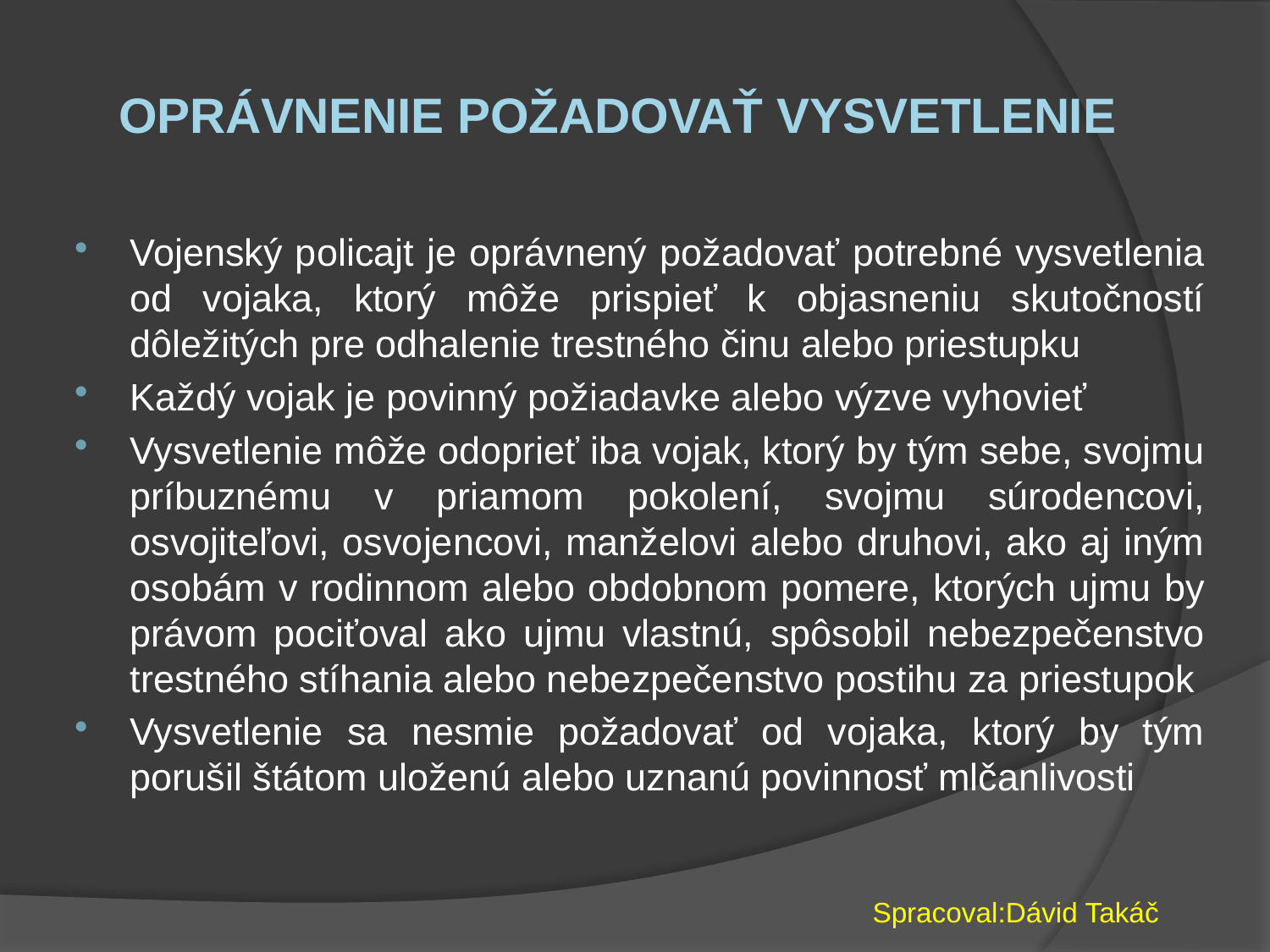

# Oprávnenie požadovať vysvetlenie
Vojenský policajt je oprávnený požadovať potrebné vysvetlenia od vojaka, ktorý môže prispieť k objasneniu skutočností dôležitých pre odhalenie trestného činu alebo priestupku
Každý vojak je povinný požiadavke alebo výzve vyhovieť
Vysvetlenie môže odoprieť iba vojak, ktorý by tým sebe, svojmu príbuznému v priamom pokolení, svojmu súrodencovi, osvojiteľovi, osvojencovi, manželovi alebo druhovi, ako aj iným osobám v rodinnom alebo obdobnom pomere, ktorých ujmu by právom pociťoval ako ujmu vlastnú, spôsobil nebezpečenstvo trestného stíhania alebo nebezpečenstvo postihu za priestupok
Vysvetlenie sa nesmie požadovať od vojaka, ktorý by tým porušil štátom uloženú alebo uznanú povinnosť mlčanlivosti
Spracoval:Dávid Takáč